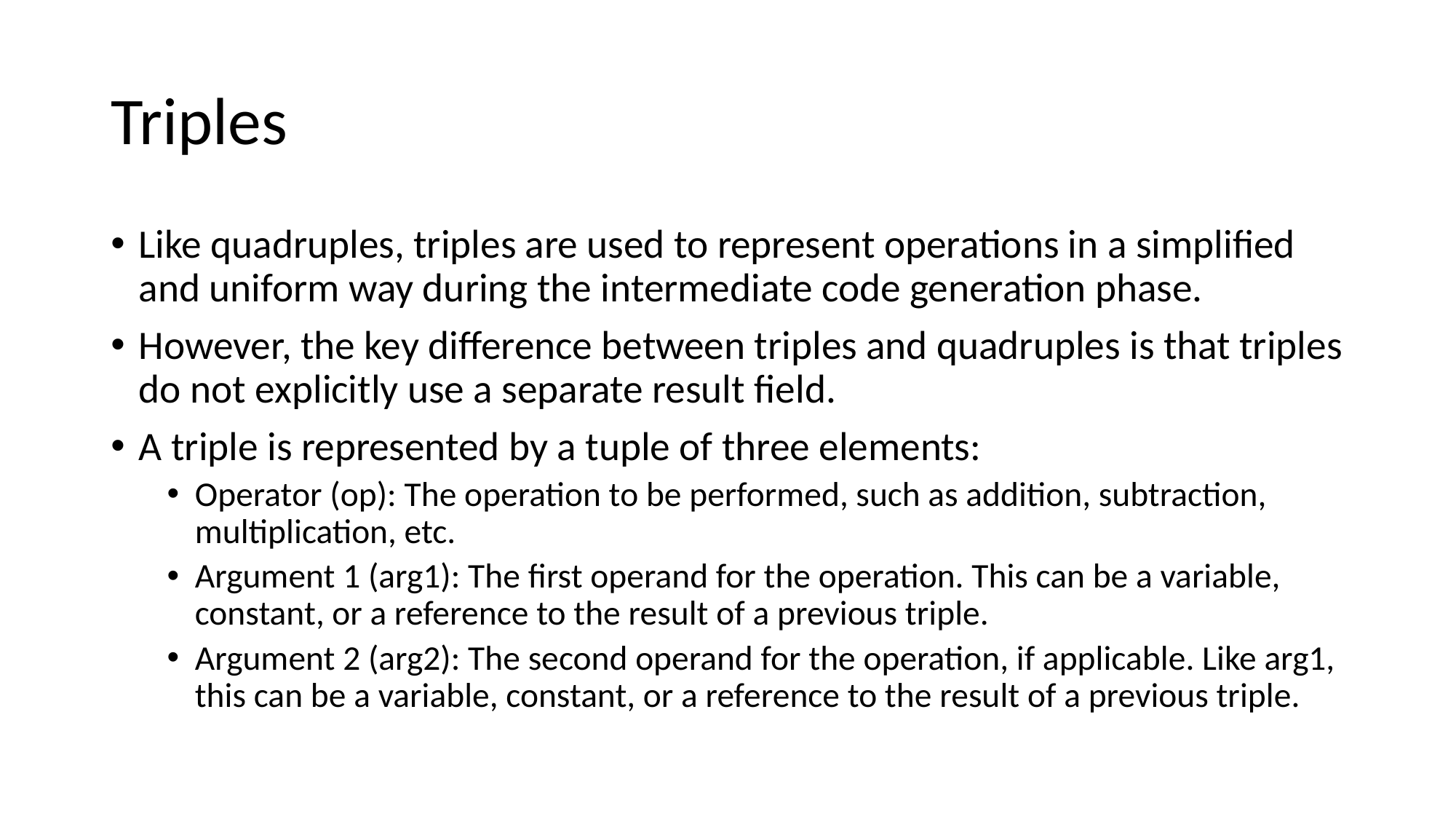

# Triples
Like quadruples, triples are used to represent operations in a simplified and uniform way during the intermediate code generation phase.
However, the key difference between triples and quadruples is that triples do not explicitly use a separate result field.
A triple is represented by a tuple of three elements:
Operator (op): The operation to be performed, such as addition, subtraction, multiplication, etc.
Argument 1 (arg1): The first operand for the operation. This can be a variable, constant, or a reference to the result of a previous triple.
Argument 2 (arg2): The second operand for the operation, if applicable. Like arg1, this can be a variable, constant, or a reference to the result of a previous triple.